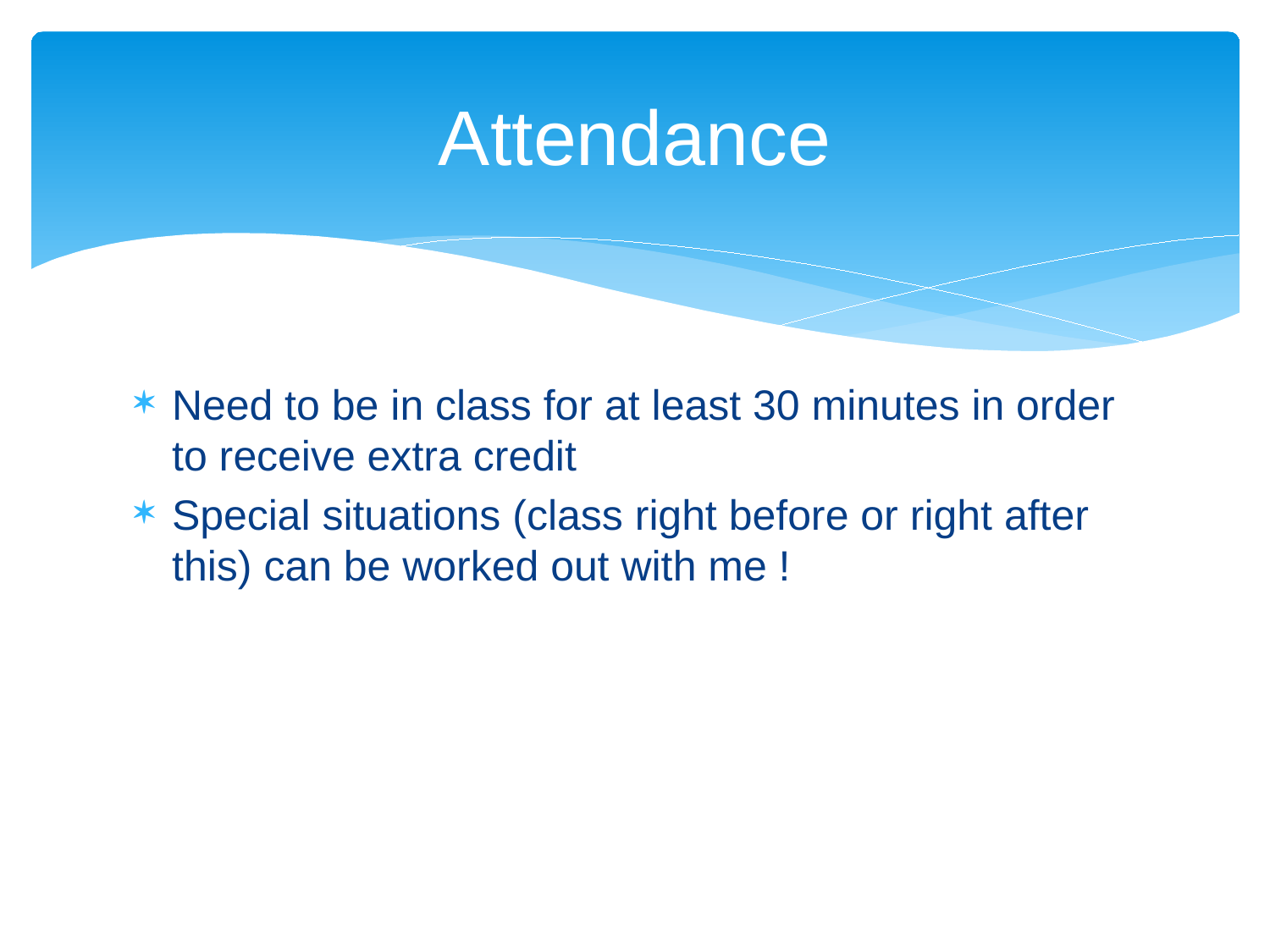

# Attendance
Need to be in class for at least 30 minutes in order to receive extra credit
Special situations (class right before or right after this) can be worked out with me !